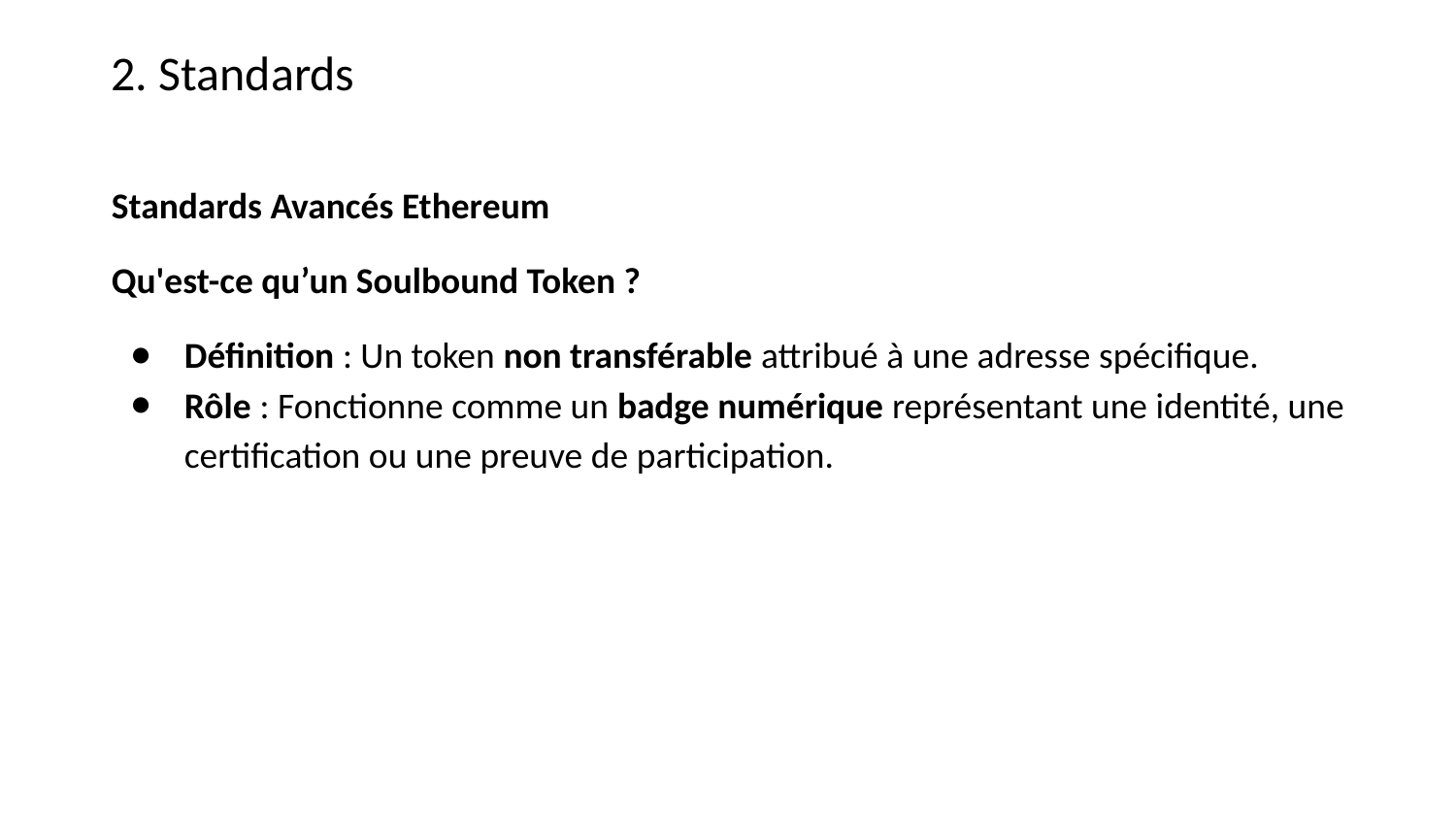

2. Standards
Standards Avancés Ethereum
Qu'est-ce qu’un Soulbound Token ?
Définition : Un token non transférable attribué à une adresse spécifique.
Rôle : Fonctionne comme un badge numérique représentant une identité, une certification ou une preuve de participation.